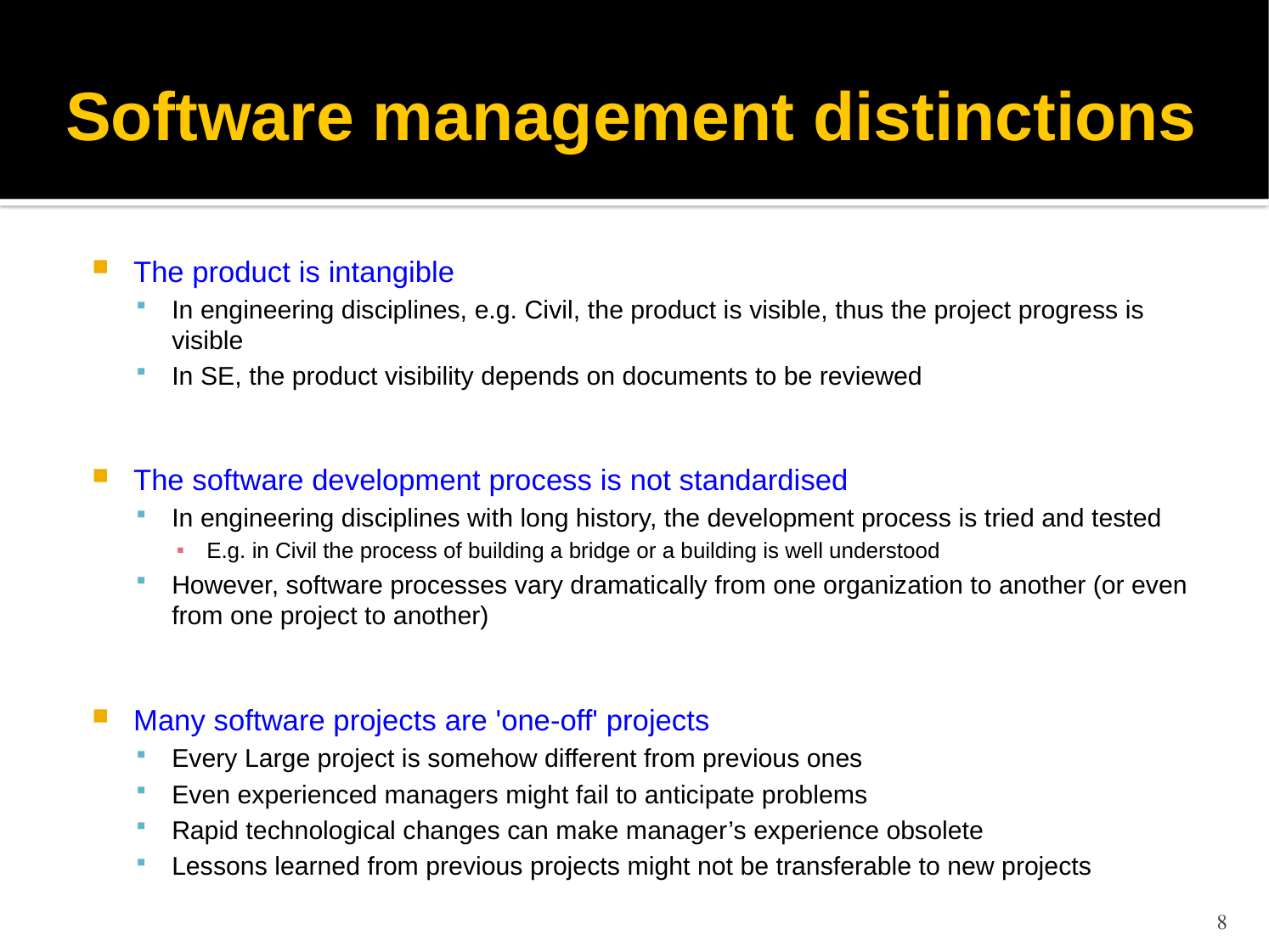

# Software management distinctions
The product is intangible
In engineering disciplines, e.g. Civil, the product is visible, thus the project progress is visible
In SE, the product visibility depends on documents to be reviewed

The software development process is not standardised
In engineering disciplines with long history, the development process is tried and tested
E.g. in Civil the process of building a bridge or a building is well understood
However, software processes vary dramatically from one organization to another (or even from one project to another)

Many software projects are 'one-off' projects
Every Large project is somehow different from previous ones
Even experienced managers might fail to anticipate problems
Rapid technological changes can make manager’s experience obsolete
Lessons learned from previous projects might not be transferable to new projects
8